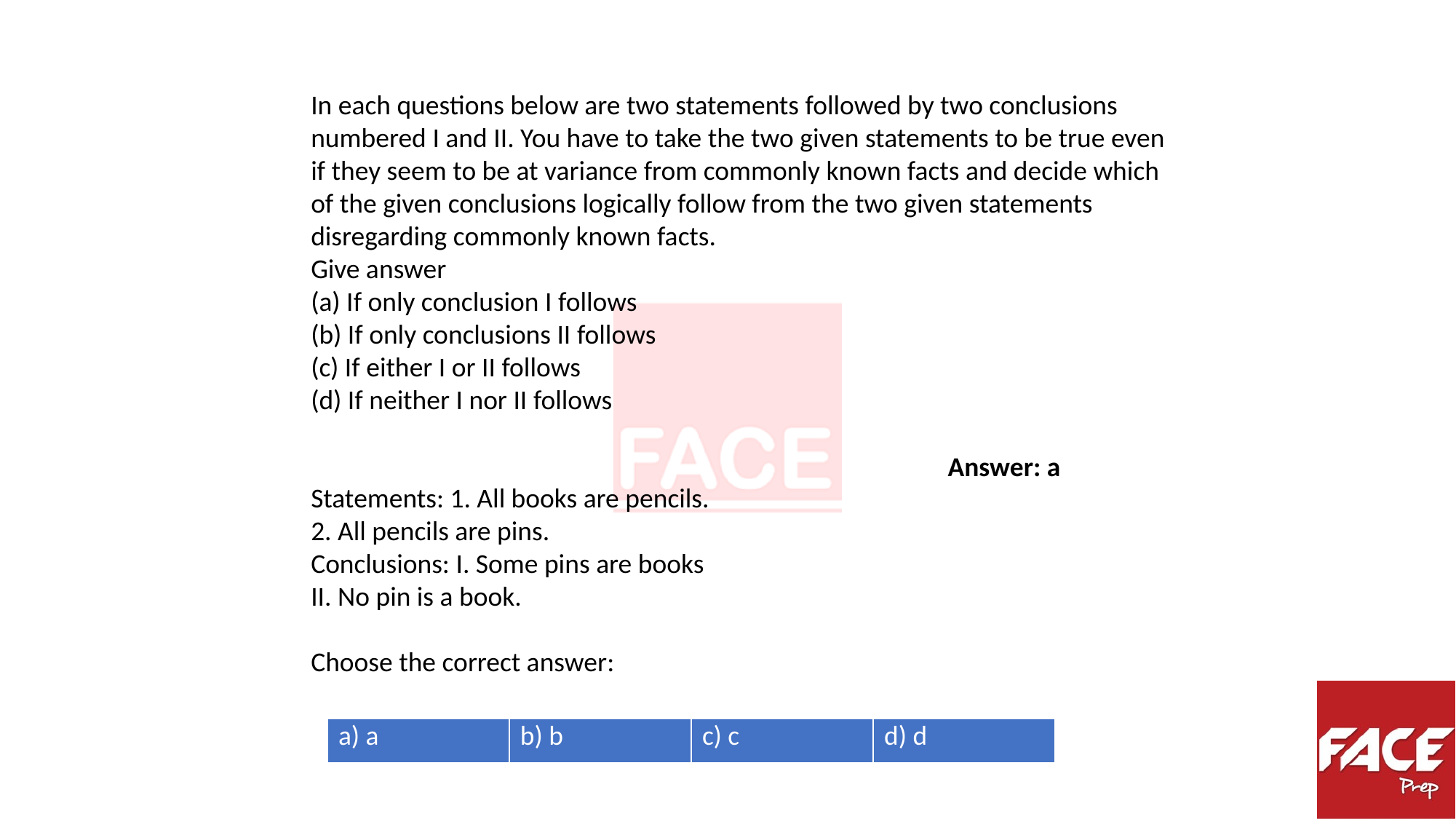

In each questions below are two statements followed by two conclusions numbered I and II. You have to take the two given statements to be true even if they seem to be at variance from commonly known facts and decide which of the given conclusions logically follow from the two given statements disregarding commonly known facts.
Give answer
(a) If only conclusion I follows
(b) If only conclusions II follows
(c) If either I or II follows
(d) If neither I nor II follows
Statements: 1. All books are pencils.
2. All pencils are pins.
Conclusions: I. Some pins are books
II. No pin is a book.
Choose the correct answer:

Answer: a
| a) a | b) b | c) c | d) d |
| --- | --- | --- | --- |